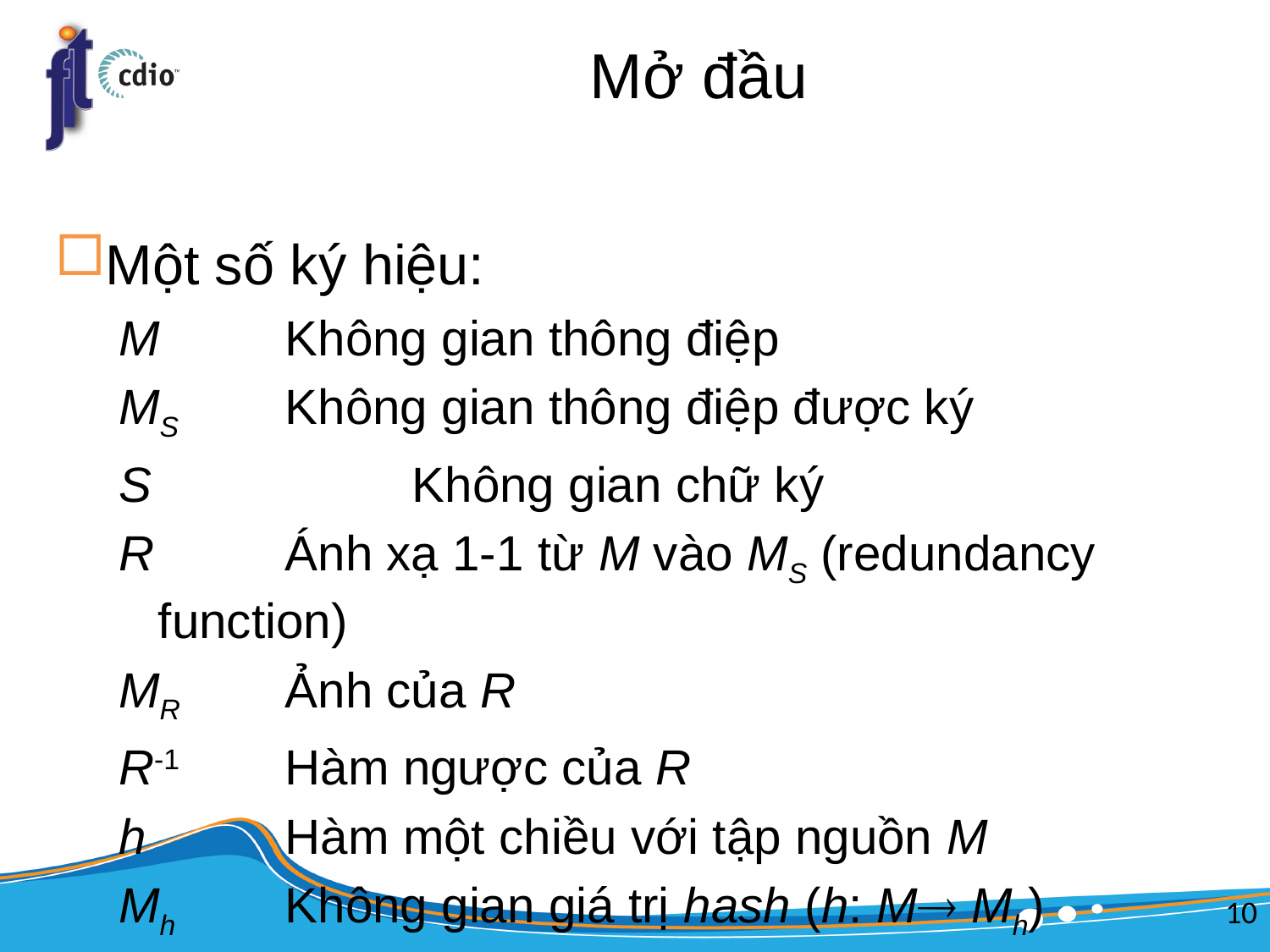

# Mở đầu
Một số ký hiệu:
M  	Không gian thông điệp
MS 	Không gian thông điệp được ký
S 		Không gian chữ ký
R 	Ánh xạ 1-1 từ M vào MS (redundancy function)
MR 	Ảnh của R
R-1	Hàm ngược của R
h		Hàm một chiều với tập nguồn M
Mh	Không gian giá trị hash (h: M→ Mh)
10